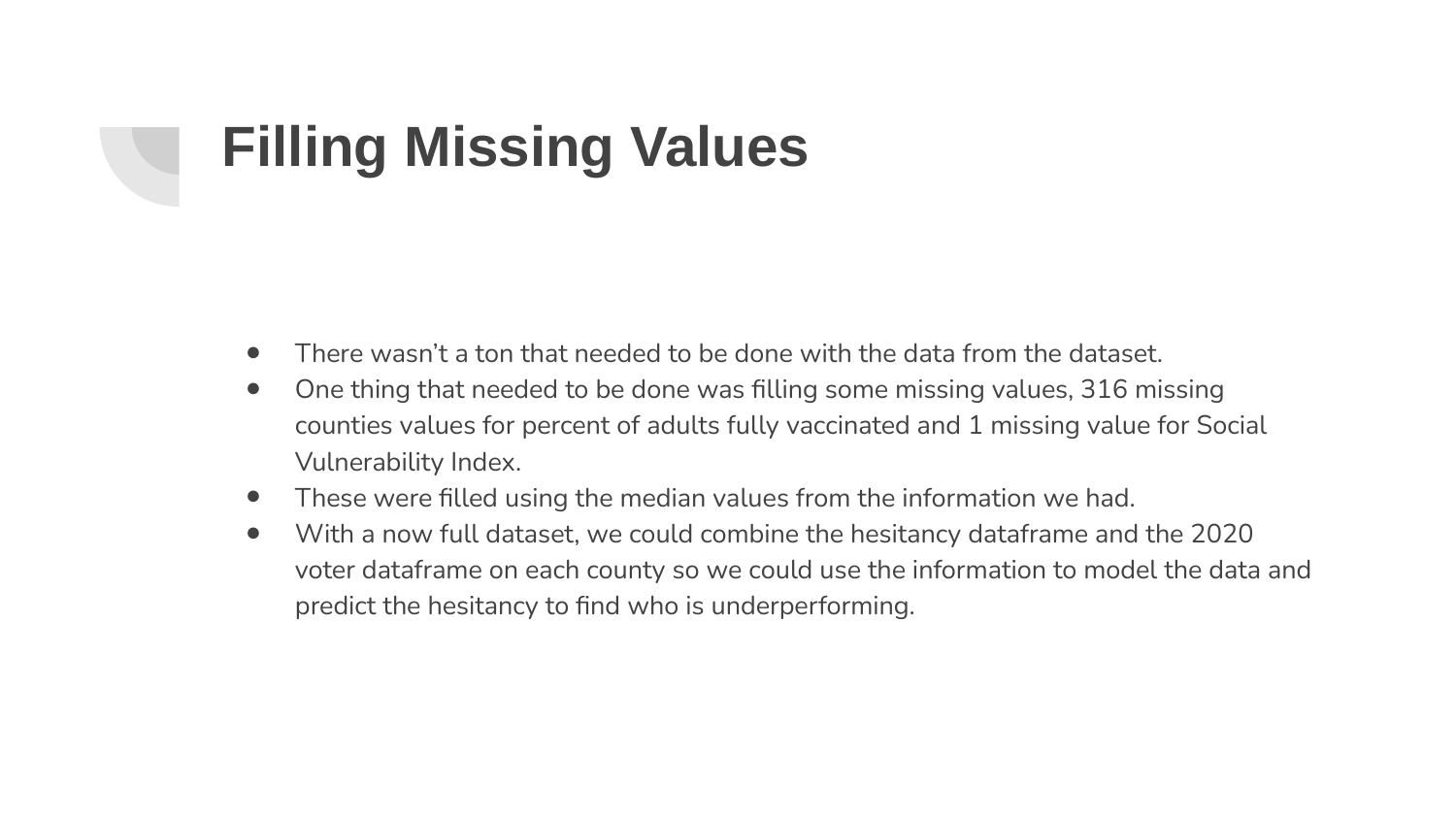

# Filling Missing Values
There wasn’t a ton that needed to be done with the data from the dataset.
One thing that needed to be done was filling some missing values, 316 missing counties values for percent of adults fully vaccinated and 1 missing value for Social Vulnerability Index.
These were filled using the median values from the information we had.
With a now full dataset, we could combine the hesitancy dataframe and the 2020 voter dataframe on each county so we could use the information to model the data and predict the hesitancy to find who is underperforming.